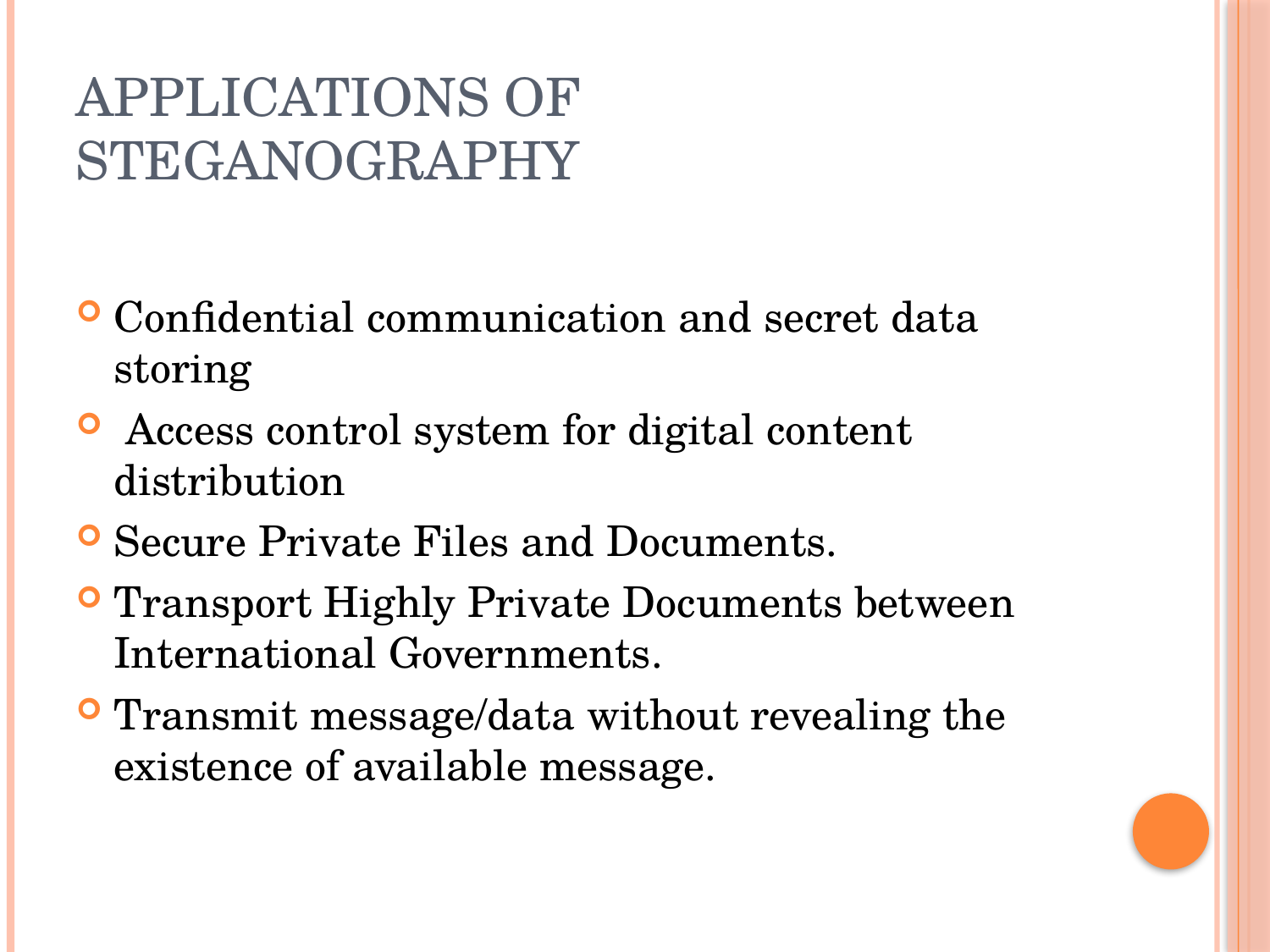

# Applications Of Steganography

Confidential communication and secret data storing
 Access control system for digital content distribution
Secure Private Files and Documents.
Transport Highly Private Documents between International Governments.
Transmit message/data without revealing the existence of available message.